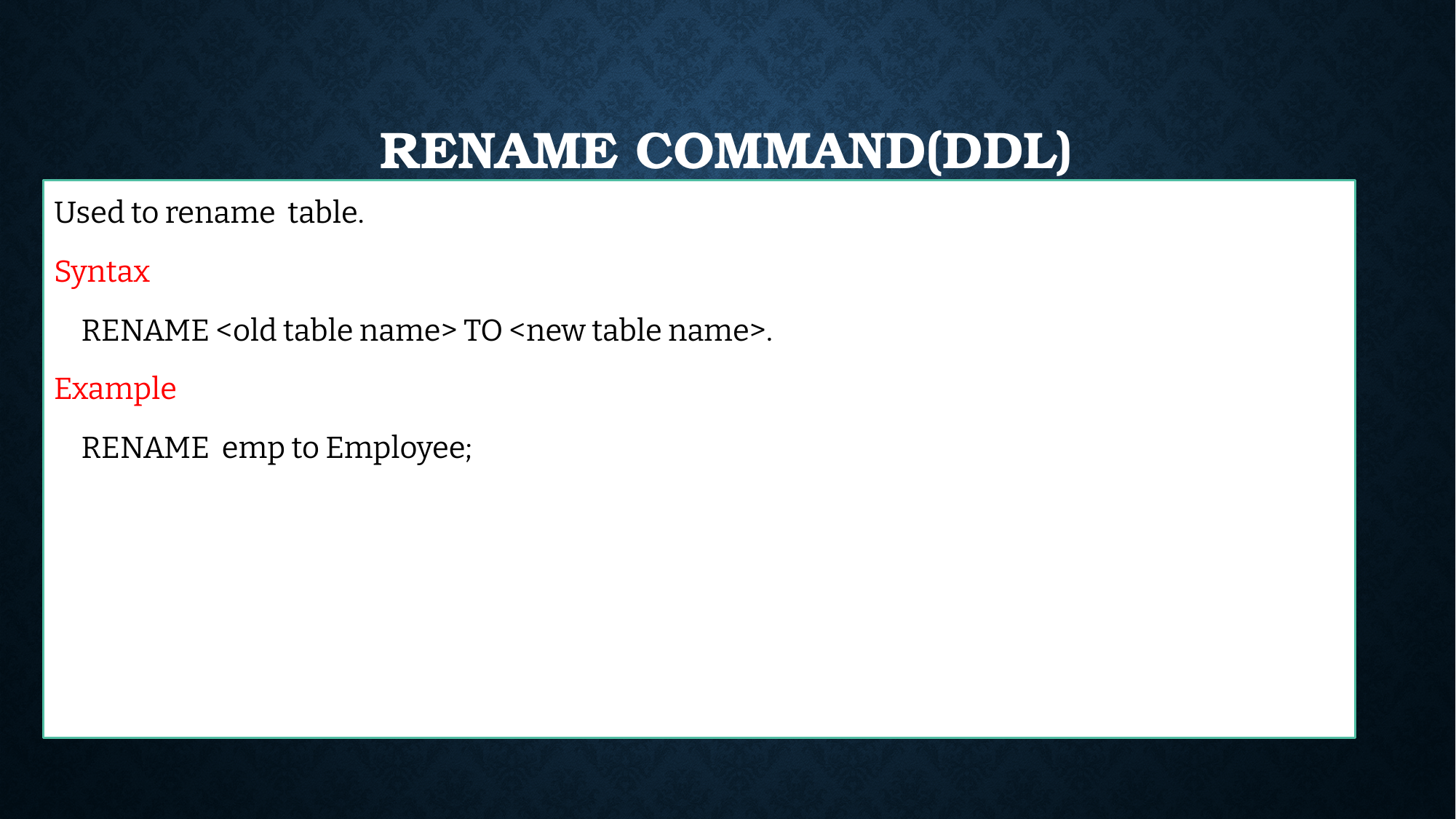

# Rename Command(DDL)
Used to rename  table.
Syntax
	RENAME <old table name> TO <new table name>.
Example
	RENAME  emp to Employee;